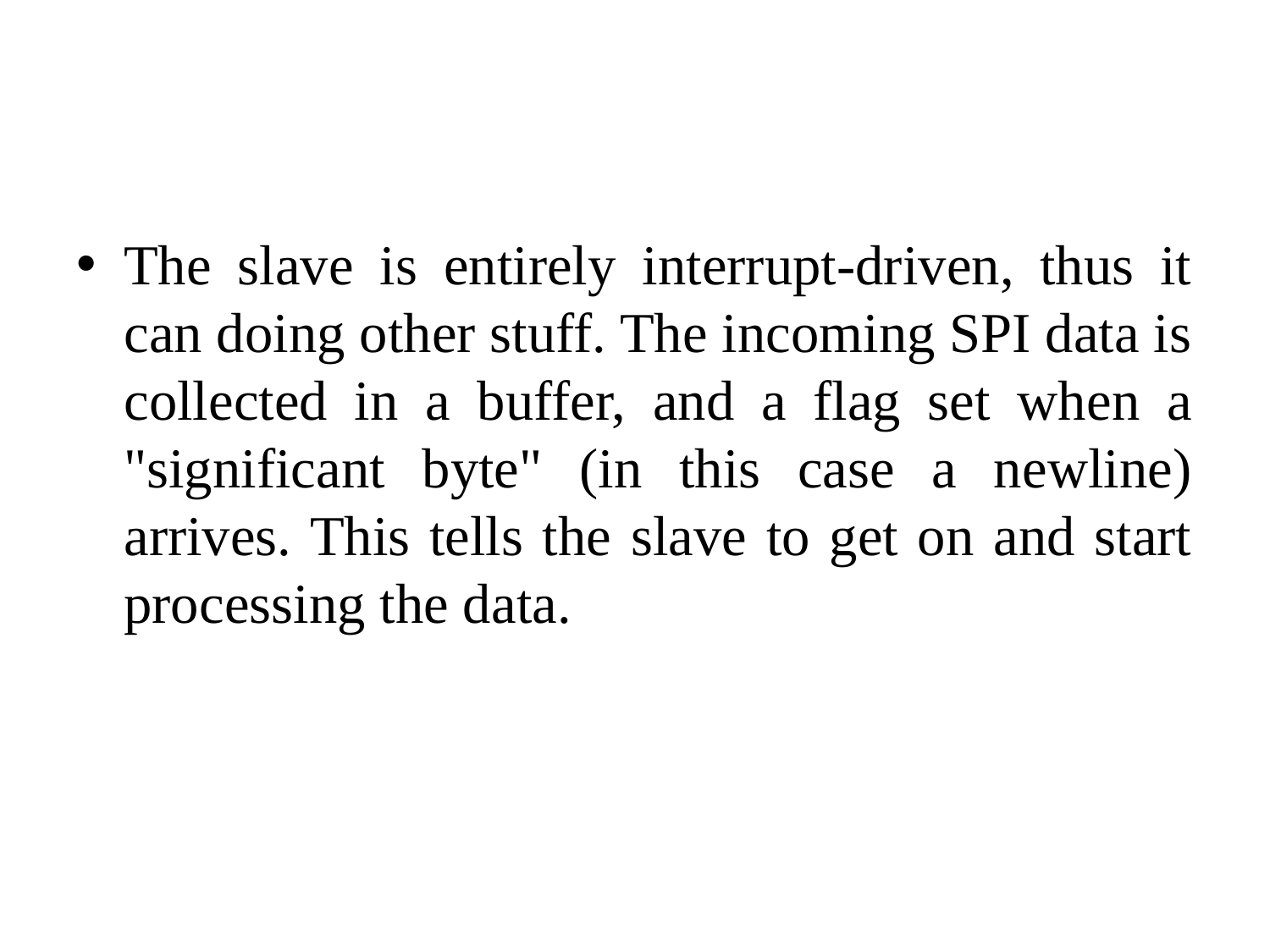

#
The slave is entirely interrupt-driven, thus it can doing other stuff. The incoming SPI data is collected in a buffer, and a flag set when a "significant byte" (in this case a newline) arrives. This tells the slave to get on and start processing the data.